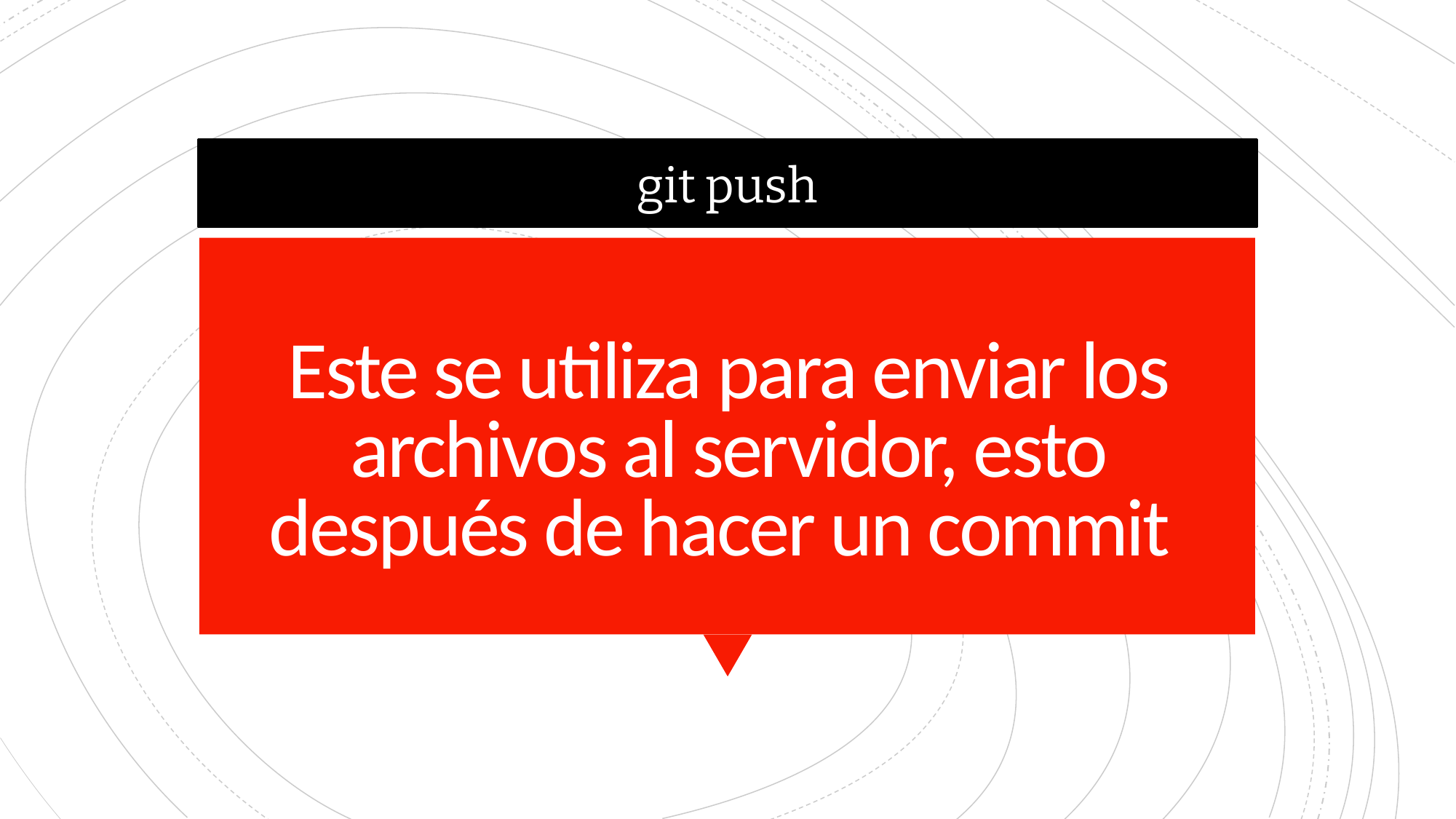

git push
# Este se utiliza para enviar los archivos al servidor, esto después de hacer un commit